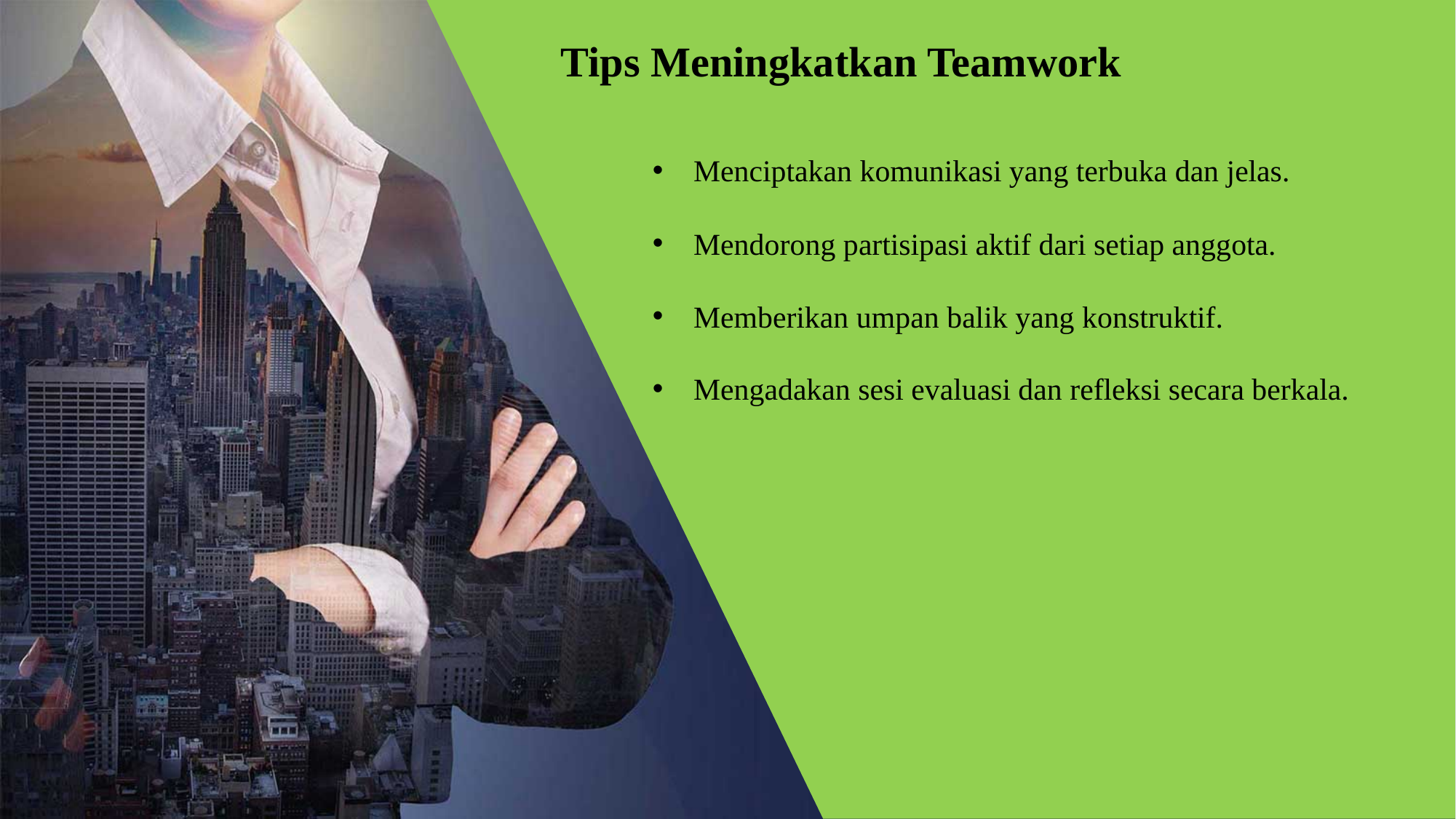

Tips Meningkatkan Teamwork
Menciptakan komunikasi yang terbuka dan jelas.
Mendorong partisipasi aktif dari setiap anggota.
Memberikan umpan balik yang konstruktif.
Mengadakan sesi evaluasi dan refleksi secara berkala.